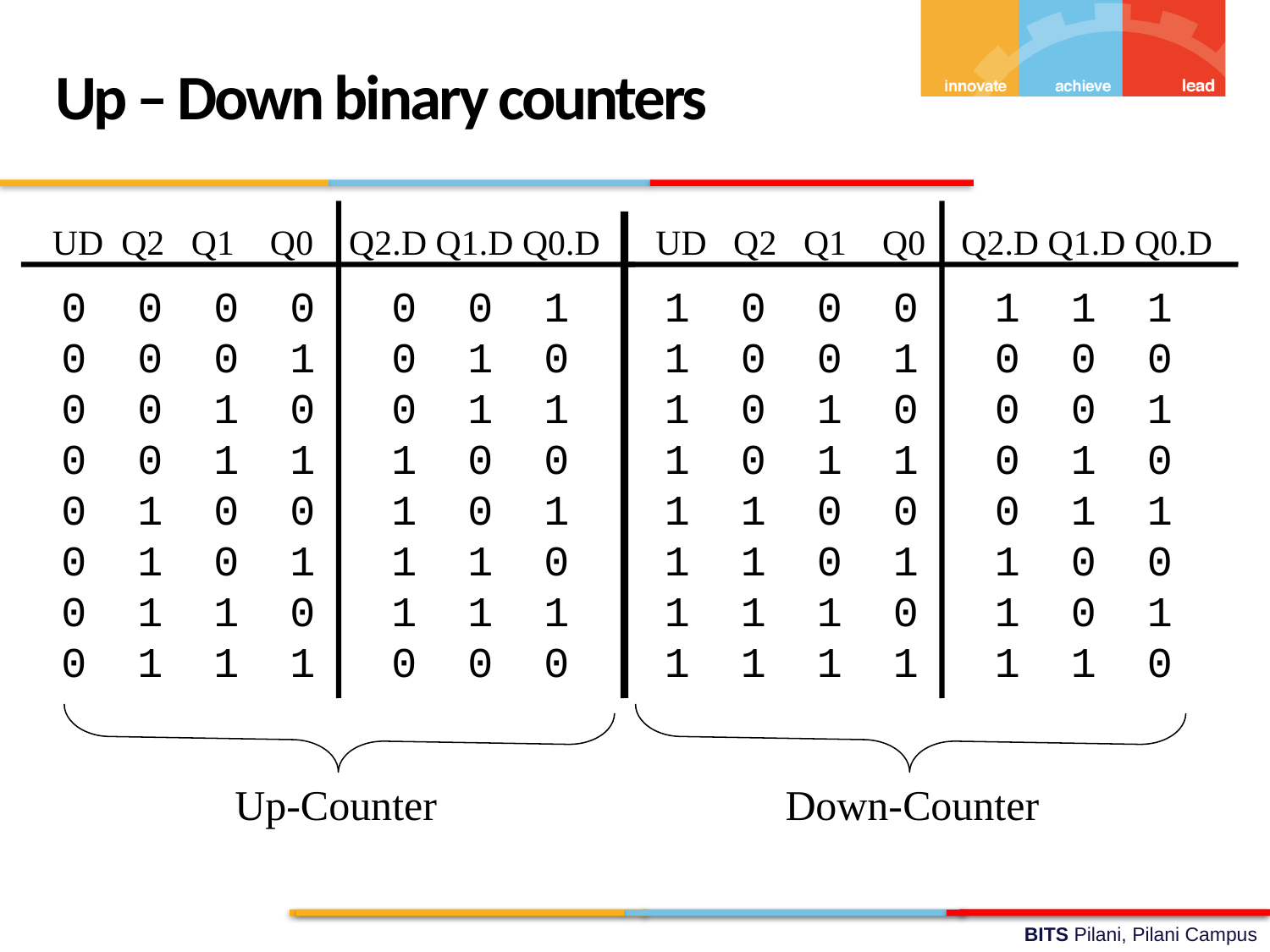

Up – Down binary counters

 UD  Q2   Q1    Q0    Q2.D Q1.D Q0.D
 UD   Q2   Q1    Q0    Q2.D Q1.D Q0.D

0  0  0  0   0  0  1
0  0  0  1   0  1  0
0  0  1  0   0  1  1
0  0  1  1   1  0  0
0  1  0  0   1  0  1
0  1  0  1   1  1  0
0  1  1  0   1  1  1
0  1  1  1   0  0  0

1  0  0  0   1  1  1
1  0  0  1   0  0  0
1  0  1  0   0  0  1
1  0  1  1   0  1  0
1  1  0  0   0  1  1
1  1  0  1   1  0  0
1  1  1  0   1  0  1
1  1  1  1   1  1  0

Up-Counter
Down-Counter